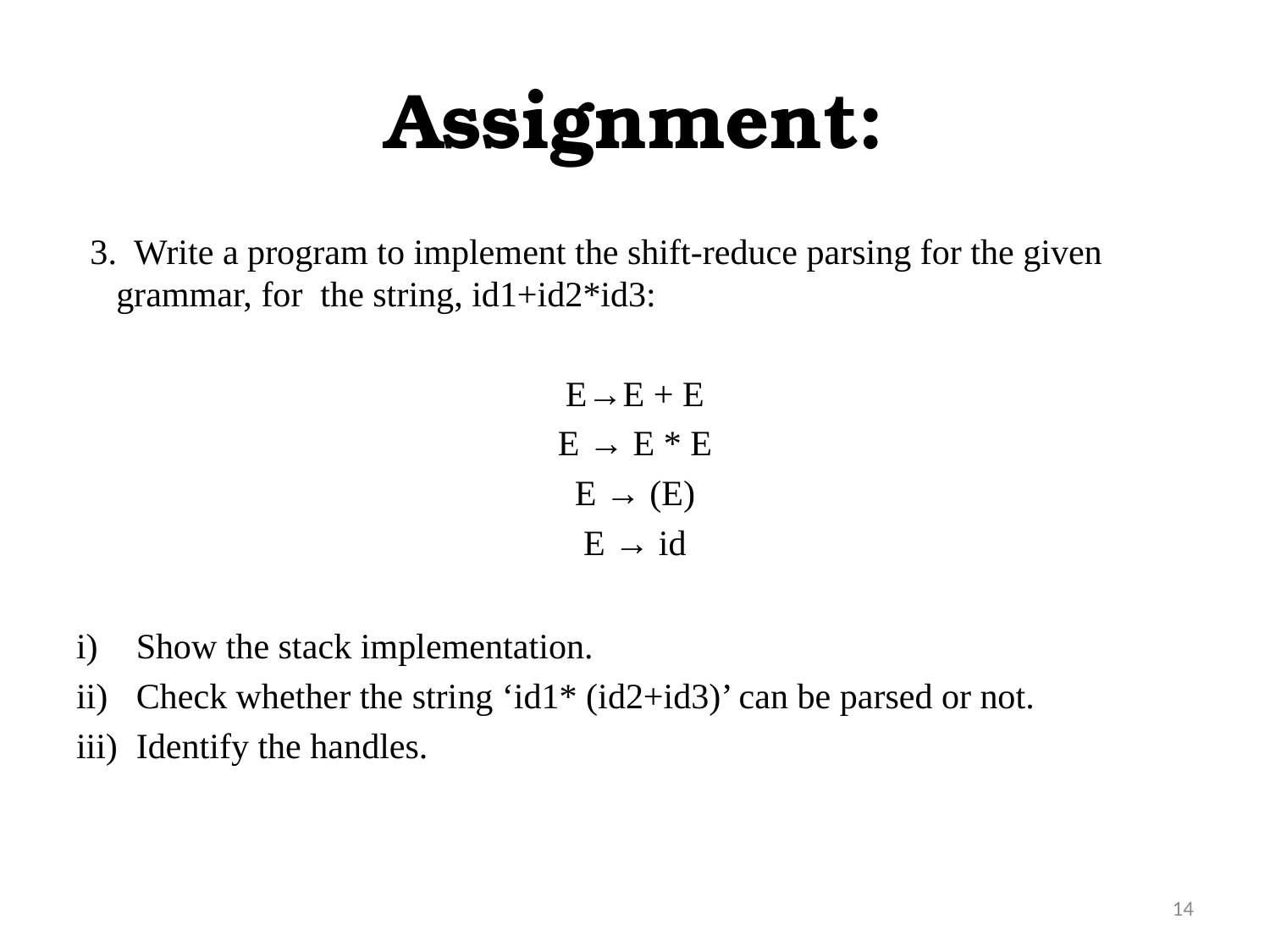

# Assignment:

   3.  Write a program to implement the shift-reduce parsing for the given grammar, for  the string, id1+id2*id3:

E→E + E
E → E * E
E → (E)
E → id

Show the stack implementation.
Check whether the string ‘id1* (id2+id3)’ can be parsed or not.
Identify the handles.

14